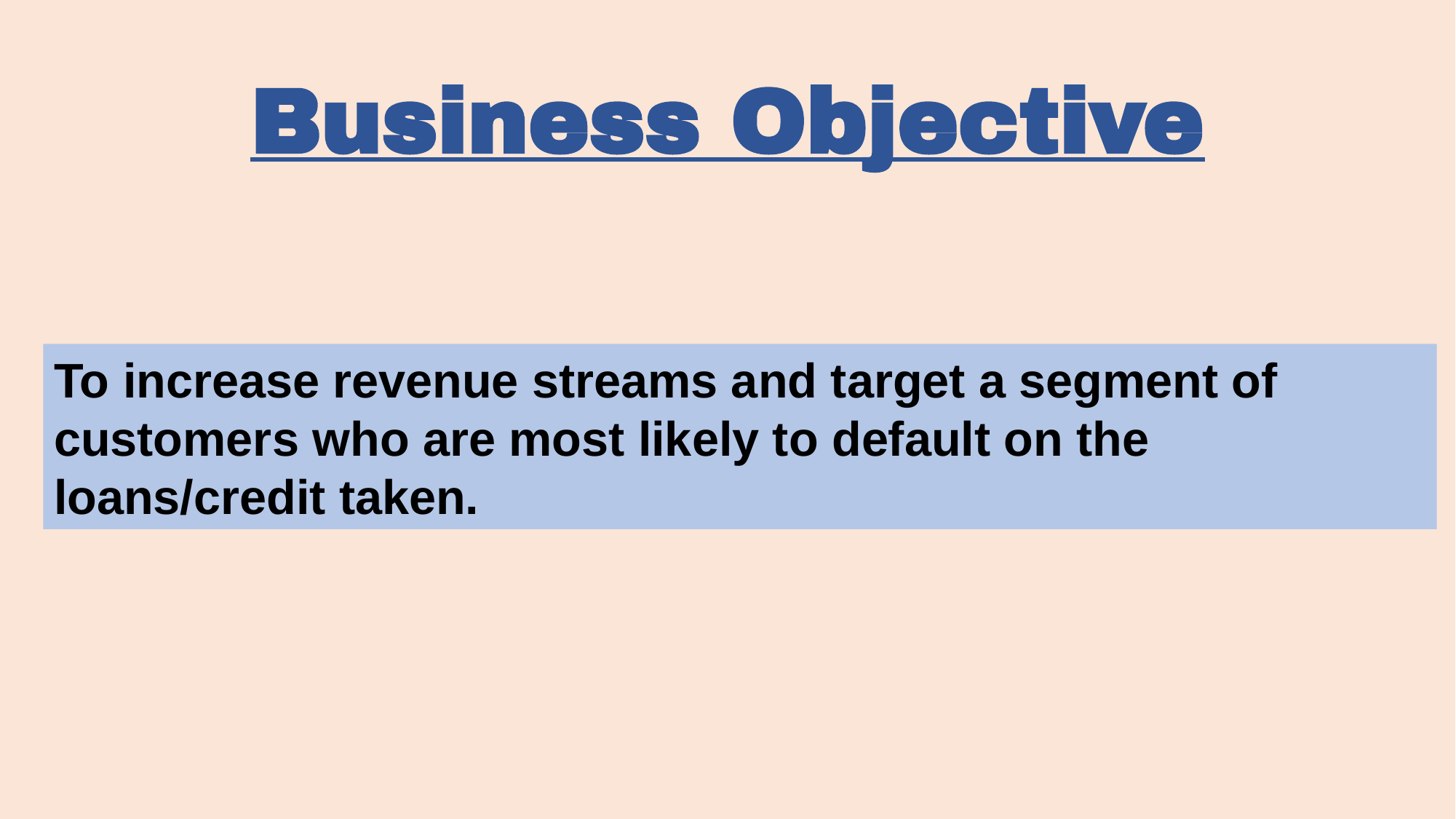

# Business Objective
To increase revenue streams and target a segment of customers who are most likely to default on the loans/credit taken.